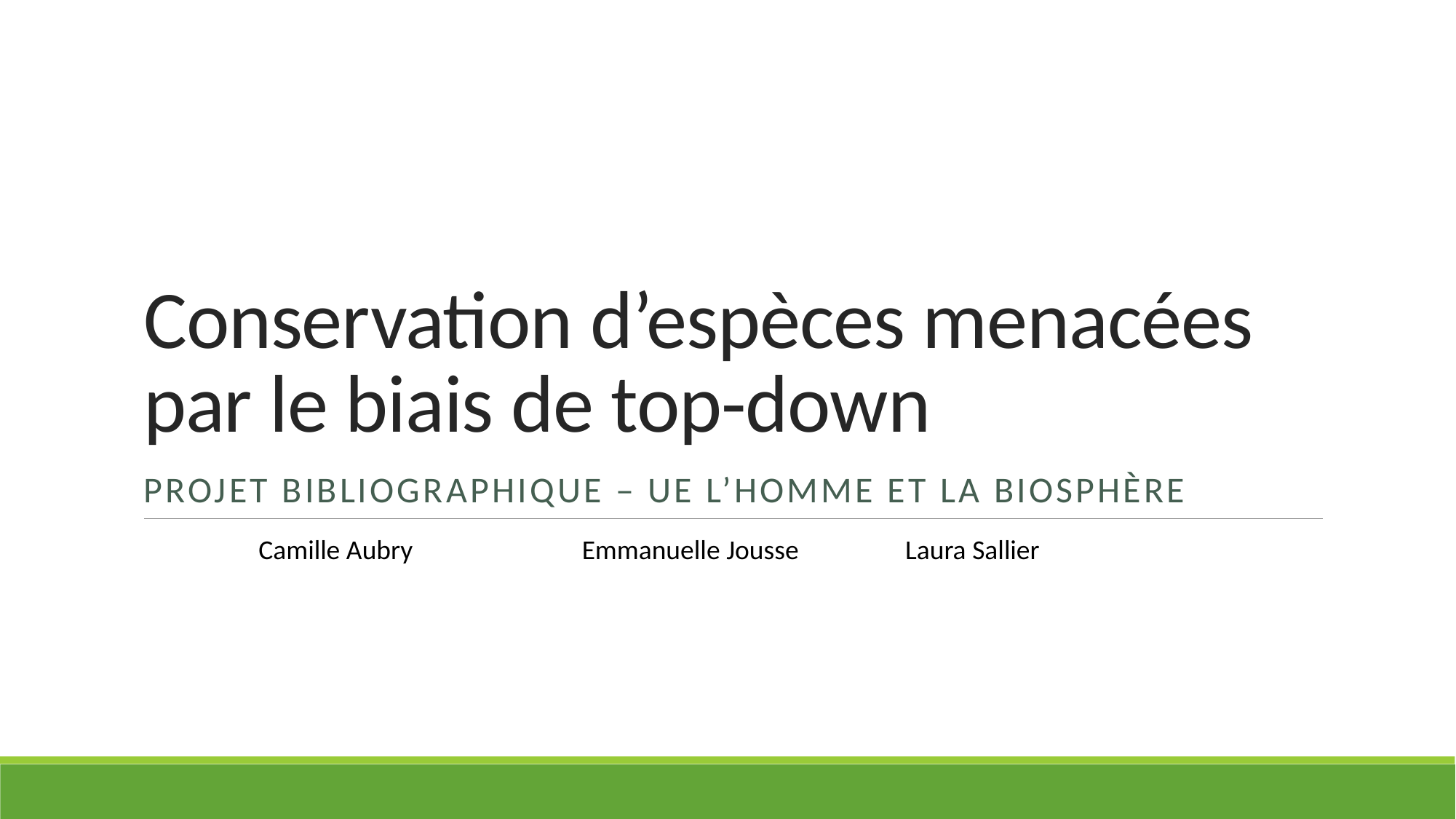

# Conservation d’espèces menacées par le biais de top-down
Projet Bibliographique – UE l’homme et la biosphère
| Camille Aubry | Emmanuelle Jousse | Laura Sallier |
| --- | --- | --- |